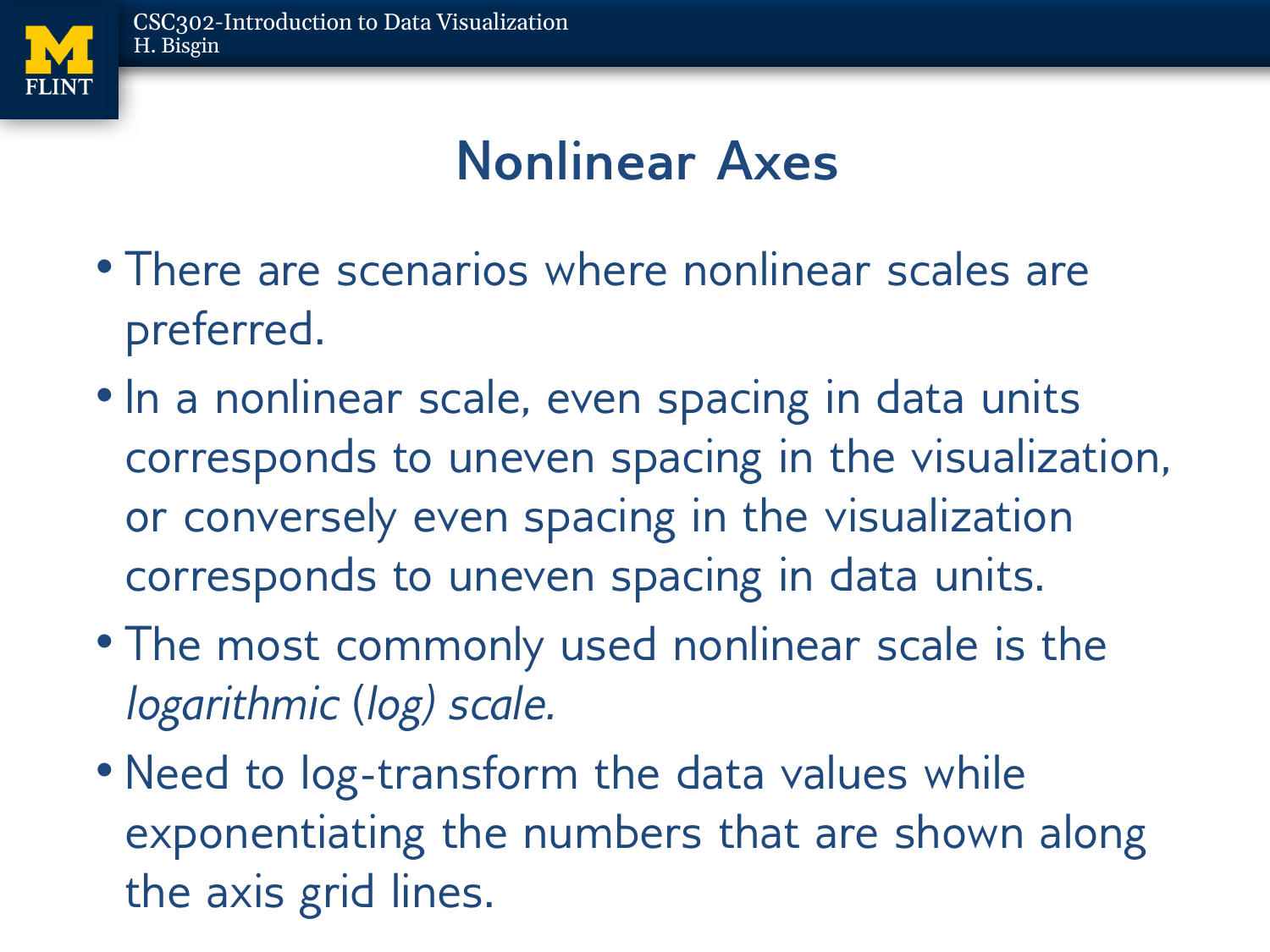

# Nonlinear Axes
There are scenarios where nonlinear scales are preferred.
In a nonlinear scale, even spacing in data units corresponds to uneven spacing in the visualization, or conversely even spacing in the visualization corresponds to uneven spacing in data units.
The most commonly used nonlinear scale is the logarithmic (log) scale.
Need to log-transform the data values while exponentiating the numbers that are shown along the axis grid lines.